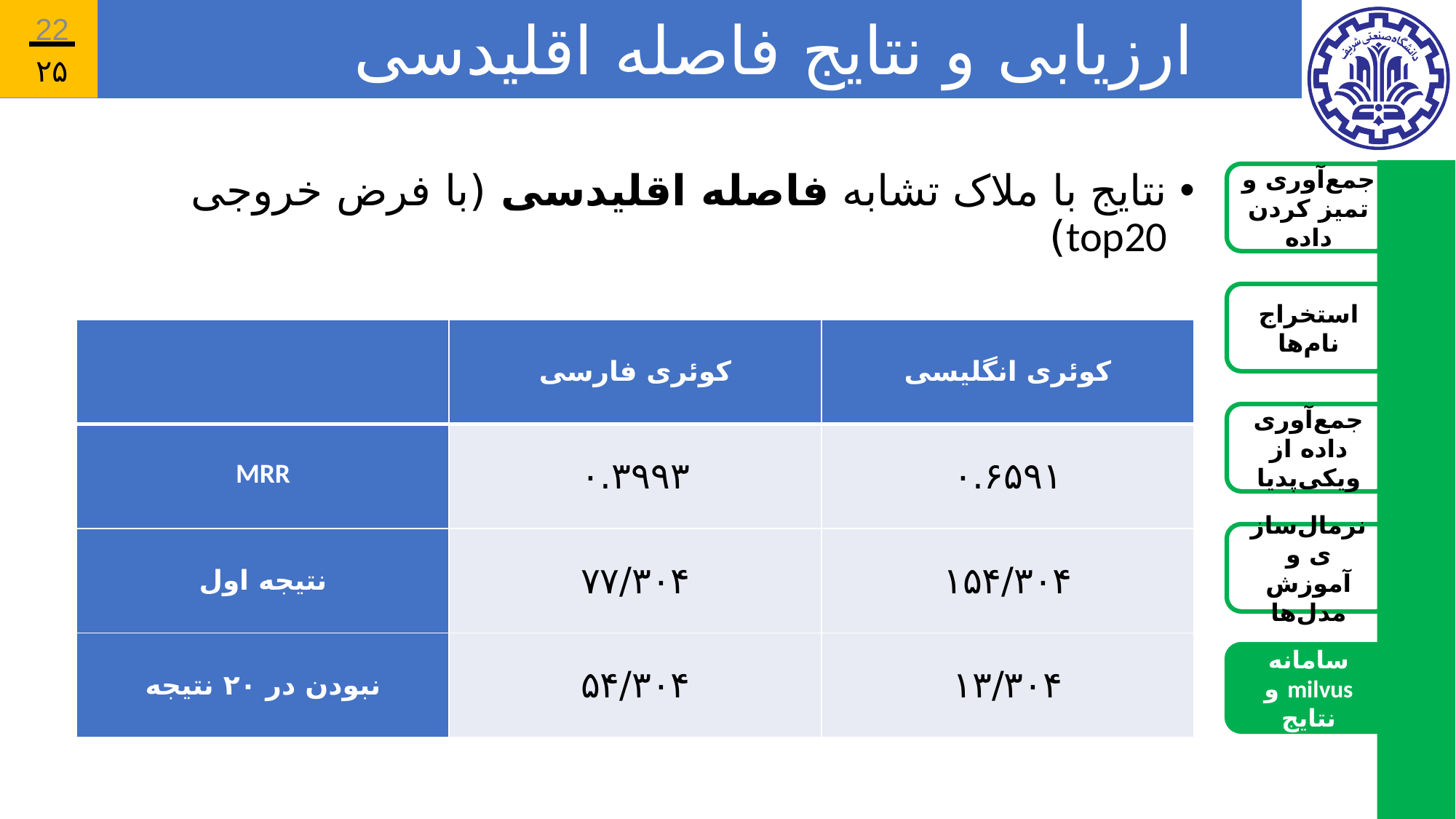

22
# ارزیابی و نتایج فاصله اقلیدسی
نتایج با ملاک تشابه فاصله اقلیدسی (با فرض خروجی top20)
|  | کوئری فارسی | کوئری انگلیسی |
| --- | --- | --- |
| MRR | ۰.۳۹۹۳ | ۰.۶۵۹۱ |
| نتیجه اول | ۷۷/۳۰۴ | ۱۵۴/۳۰۴ |
| نبودن در ۲۰ نتیجه | ۵۴/۳۰۴ | ۱۳/۳۰۴ |